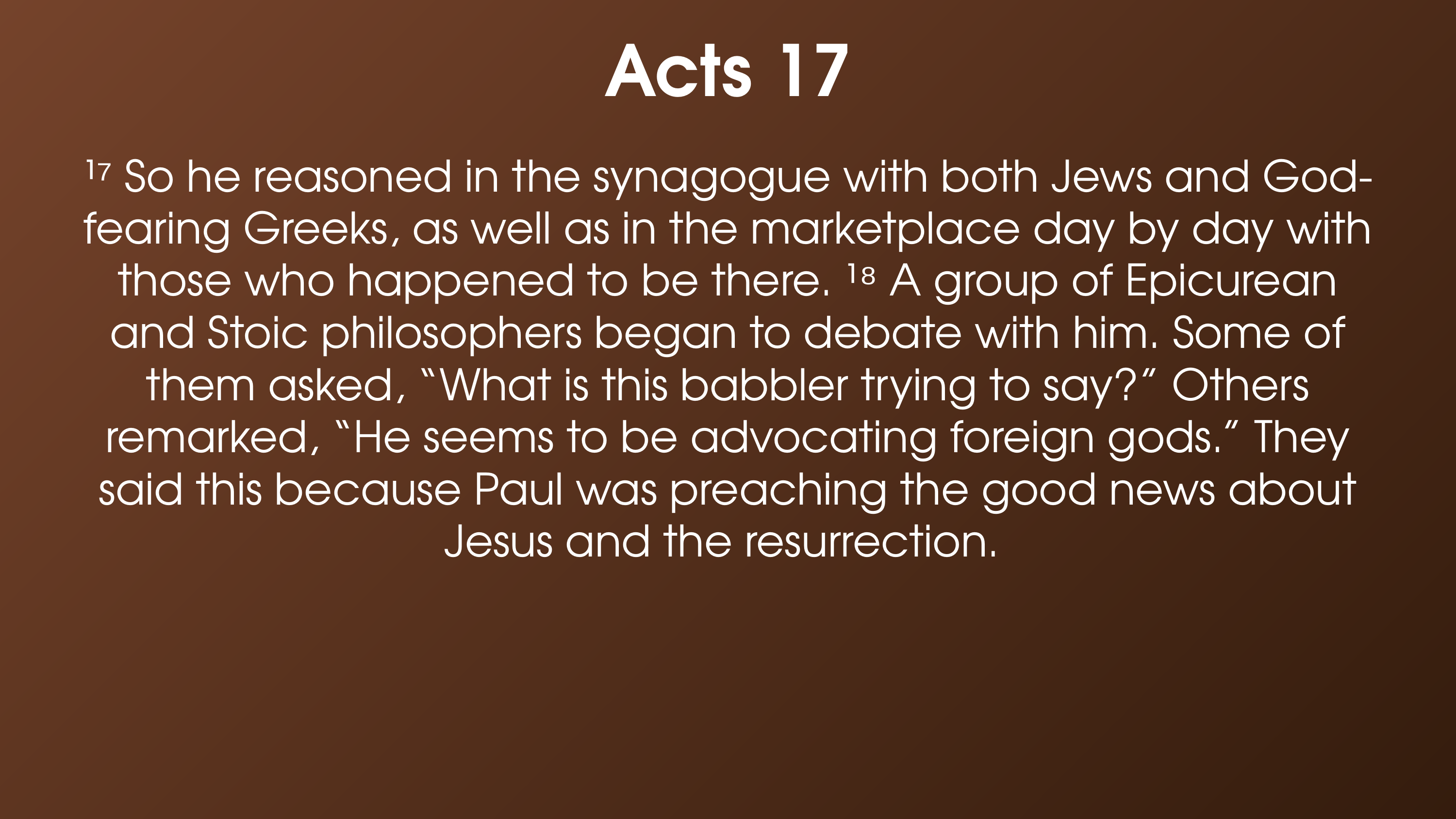

Acts 17
¹⁷ So he reasoned in the synagogue with both Jews and God-fearing Greeks, as well as in the marketplace day by day with those who happened to be there. ¹⁸ A group of Epicurean and Stoic philosophers began to debate with him. Some of them asked, “What is this babbler trying to say?” Others remarked, “He seems to be advocating foreign gods.” They said this because Paul was preaching the good news about Jesus and the resurrection.